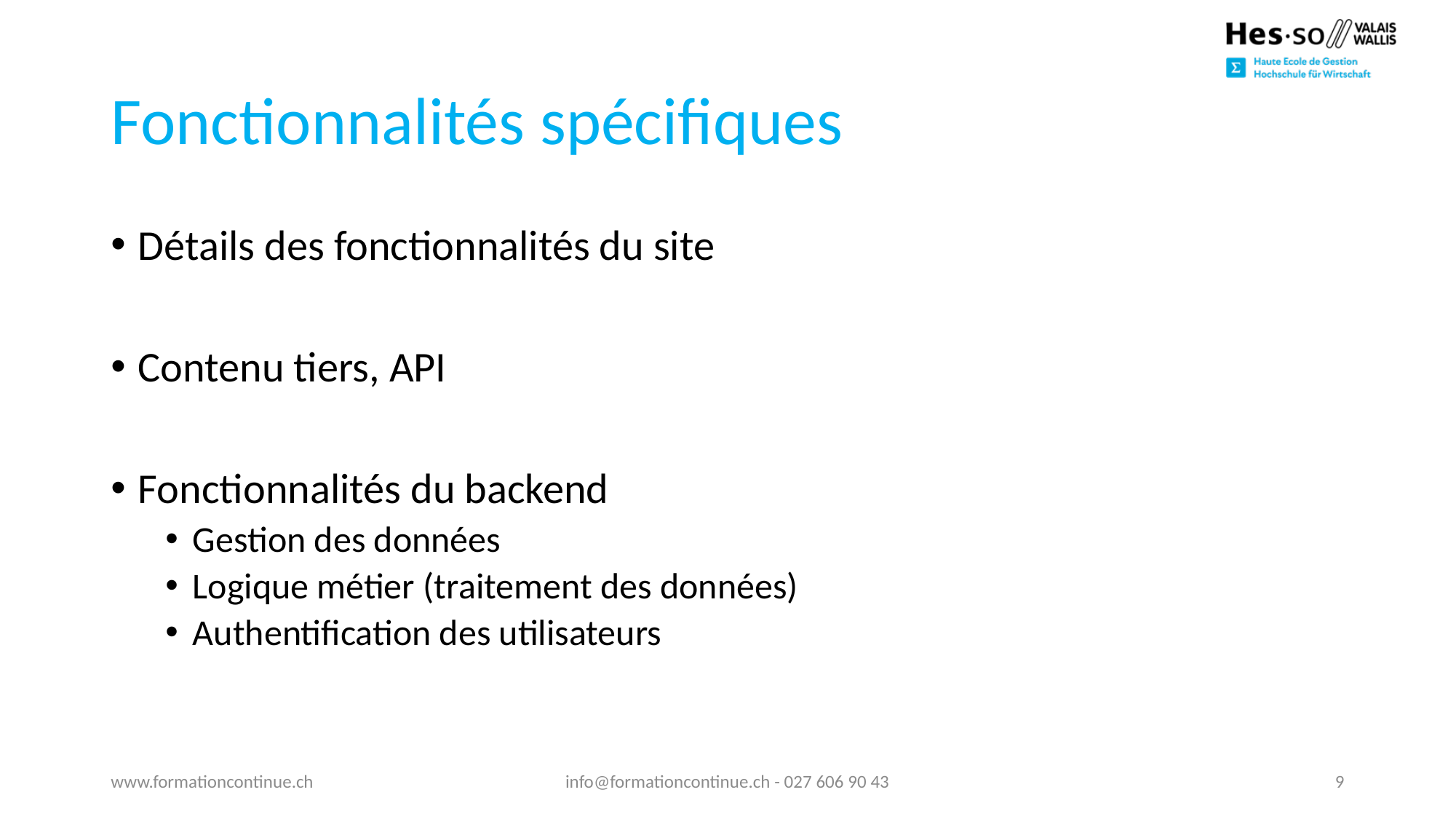

# Fonctionnalités spécifiques
Détails des fonctionnalités du site

Contenu tiers, API

Fonctionnalités du backend
Gestion des données
Logique métier (traitement des données)
Authentification des utilisateurs
www.formationcontinue.ch
info@formationcontinue.ch - 027 606 90 43
9